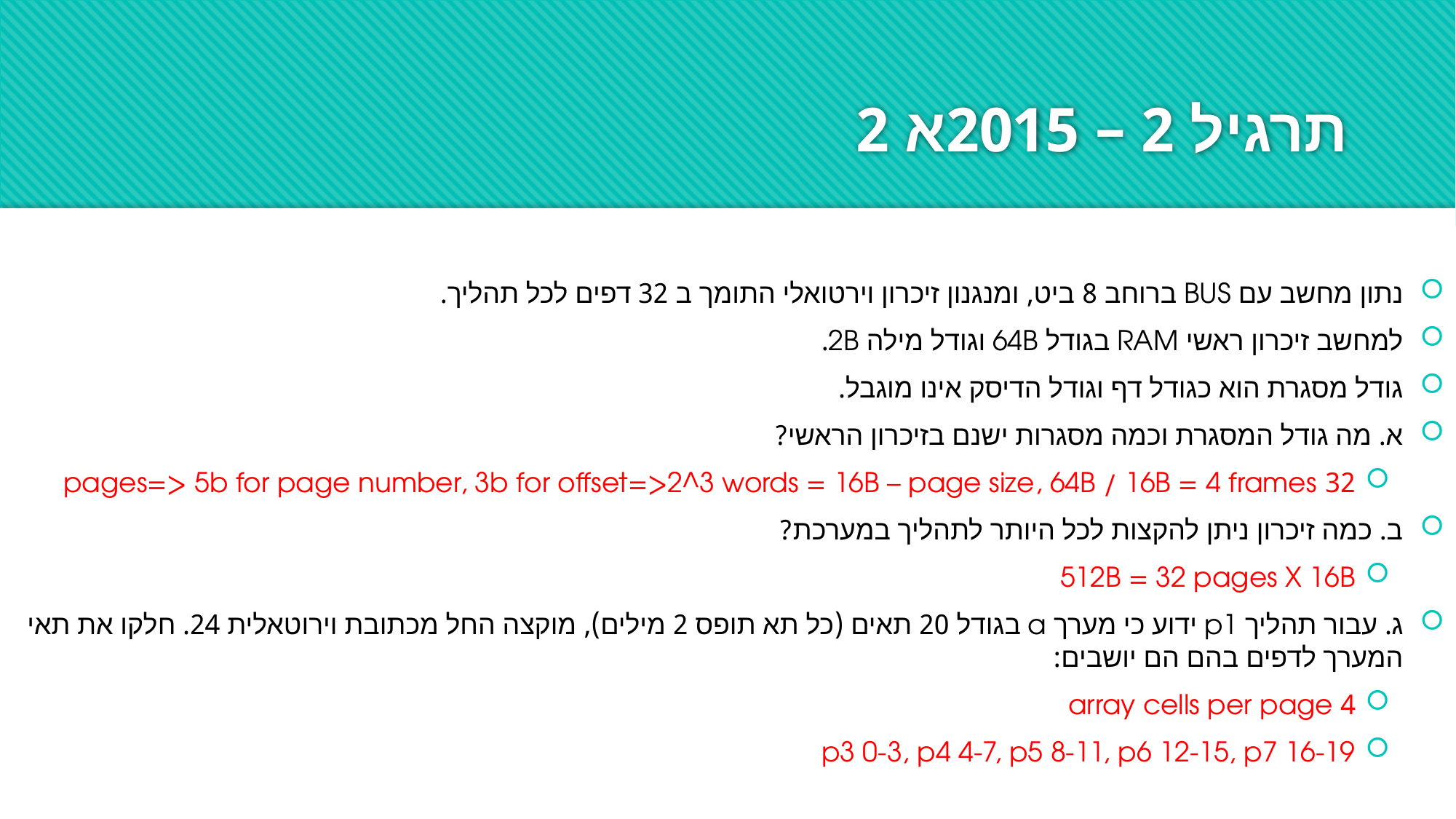

# תרגיל 2 – 2015א 2
נתון מחשב עם BUS ברוחב 8 ביט, ומנגנון זיכרון וירטואלי התומך ב 32 דפים לכל תהליך.
למחשב זיכרון ראשי RAM בגודל 64B וגודל מילה 2B.
גודל מסגרת הוא כגודל דף וגודל הדיסק אינו מוגבל.
א. מה גודל המסגרת וכמה מסגרות ישנם בזיכרון הראשי?
32 pages=> 5b for page number, 3b for offset=>2^3 words = 16B – page size, 64B / 16B = 4 frames
ב. כמה זיכרון ניתן להקצות לכל היותר לתהליך במערכת?
512B = 32 pages X 16B
ג. עבור תהליך p1 ידוע כי מערך a בגודל 20 תאים (כל תא תופס 2 מילים), מוקצה החל מכתובת וירוטאלית 24. חלקו את תאי המערך לדפים בהם הם יושבים:
4 array cells per page
p3 0-3, p4 4-7, p5 8-11, p6 12-15, p7 16-19